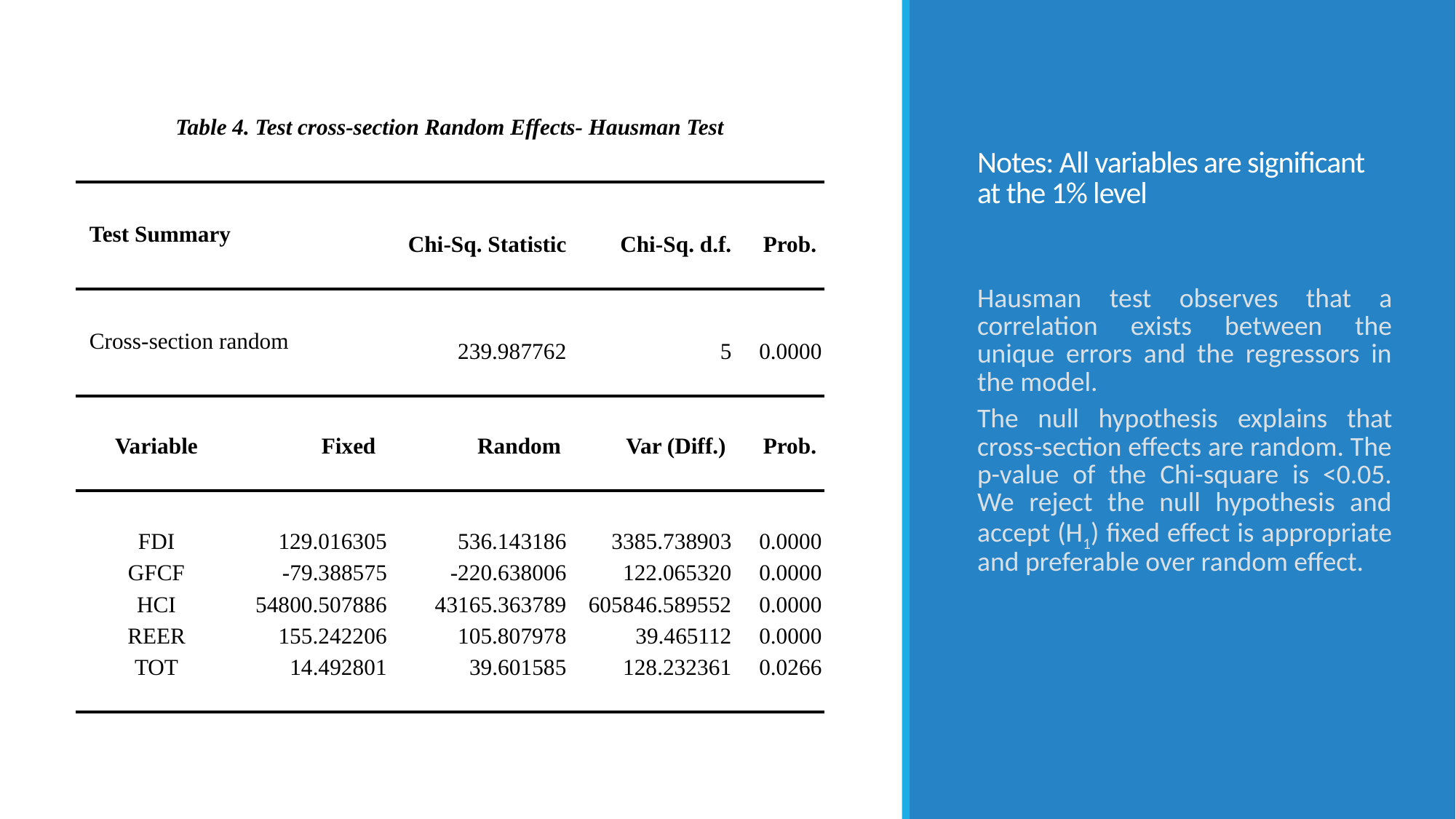

Notes: All variables are significant at the 1% level

Hausman test observes that a correlation exists between the unique errors and the regressors in the model.
The null hypothesis explains that cross-section effects are random. The p-value of the Chi-square is <0.05. We reject the null hypothesis and accept (H1) fixed effect is appropriate and preferable over random effect.

| Table 4. Test cross-section Random Effects- Hausman Test |  |  |  |  |
| --- | --- | --- | --- | --- |
|  |  |  |  |  |
|  |  |  |  |  |
| Test Summary |  | Chi-Sq. Statistic | Chi-Sq. d.f. | Prob. |
|  |  |  |  |  |
|  |  |  |  |  |
| Cross-section random |  | 239.987762 | 5 | 0.0000 |
|  |  |  |  |  |
|  |  |  |  |  |
| Variable | Fixed | Random | Var (Diff.) | Prob. |
|  |  |  |  |  |
|  |  |  |  |  |
| FDI | 129.016305 | 536.143186 | 3385.738903 | 0.0000 |
| GFCF | -79.388575 | -220.638006 | 122.065320 | 0.0000 |
| HCI | 54800.507886 | 43165.363789 | 605846.589552 | 0.0000 |
| REER | 155.242206 | 105.807978 | 39.465112 | 0.0000 |
| TOT | 14.492801 | 39.601585 | 128.232361 | 0.0266 |
|  |  |  |  |  |